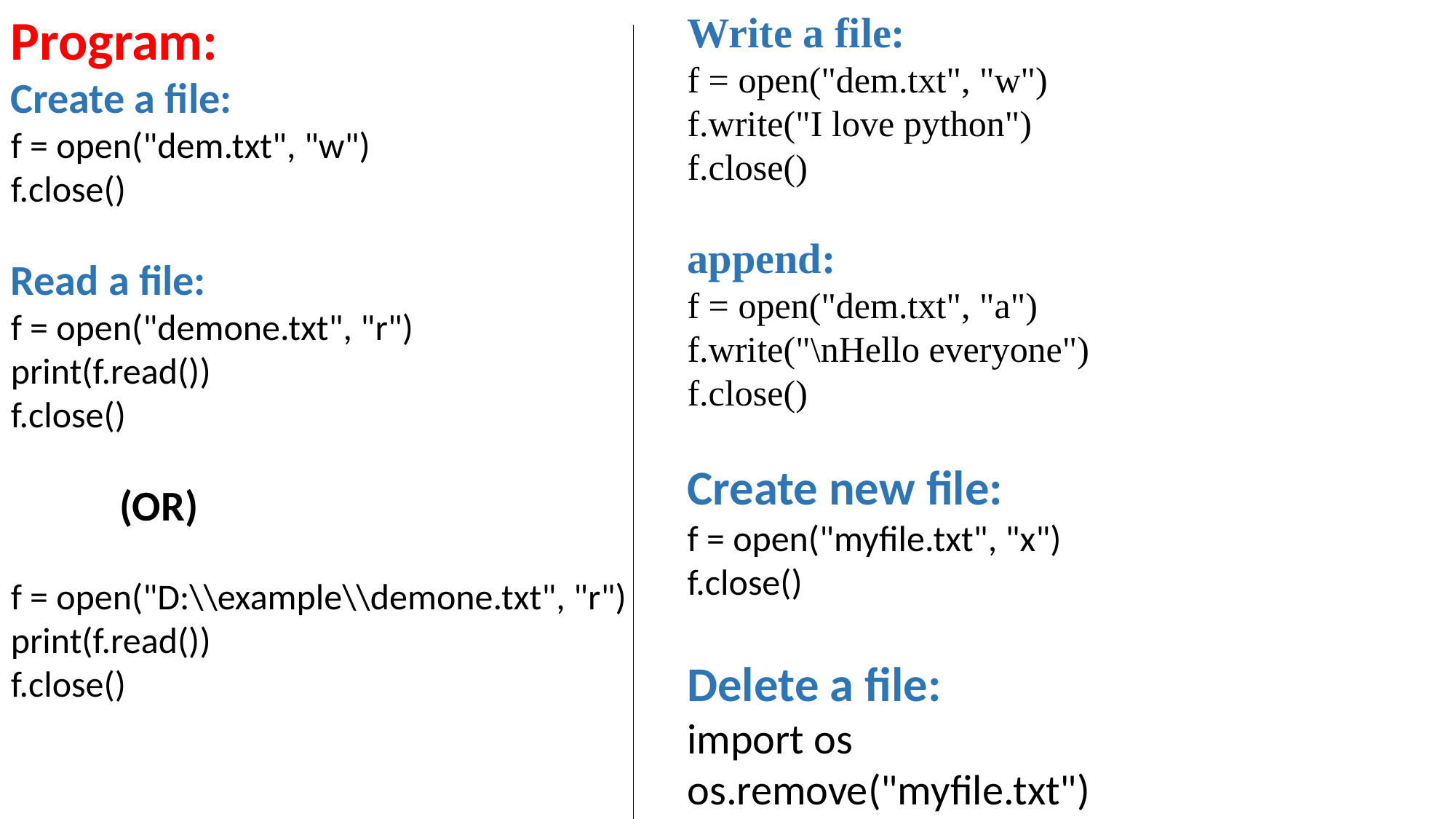

Program:
Create a file:
f = open("dem.txt", "w")
f.close()

Read a file:
f = open("demone.txt", "r")
print(f.read())
f.close()

	(OR)

f = open("D:\\example\\demone.txt", "r")
print(f.read())
f.close()

Write a file:
f = open("dem.txt", "w")
f.write("I love python")
f.close()

append:
f = open("dem.txt", "a")
f.write("\nHello everyone")
f.close()

Create new file:
f = open("myfile.txt", "x")
f.close()

Delete a file:
import os
os.remove("myfile.txt")